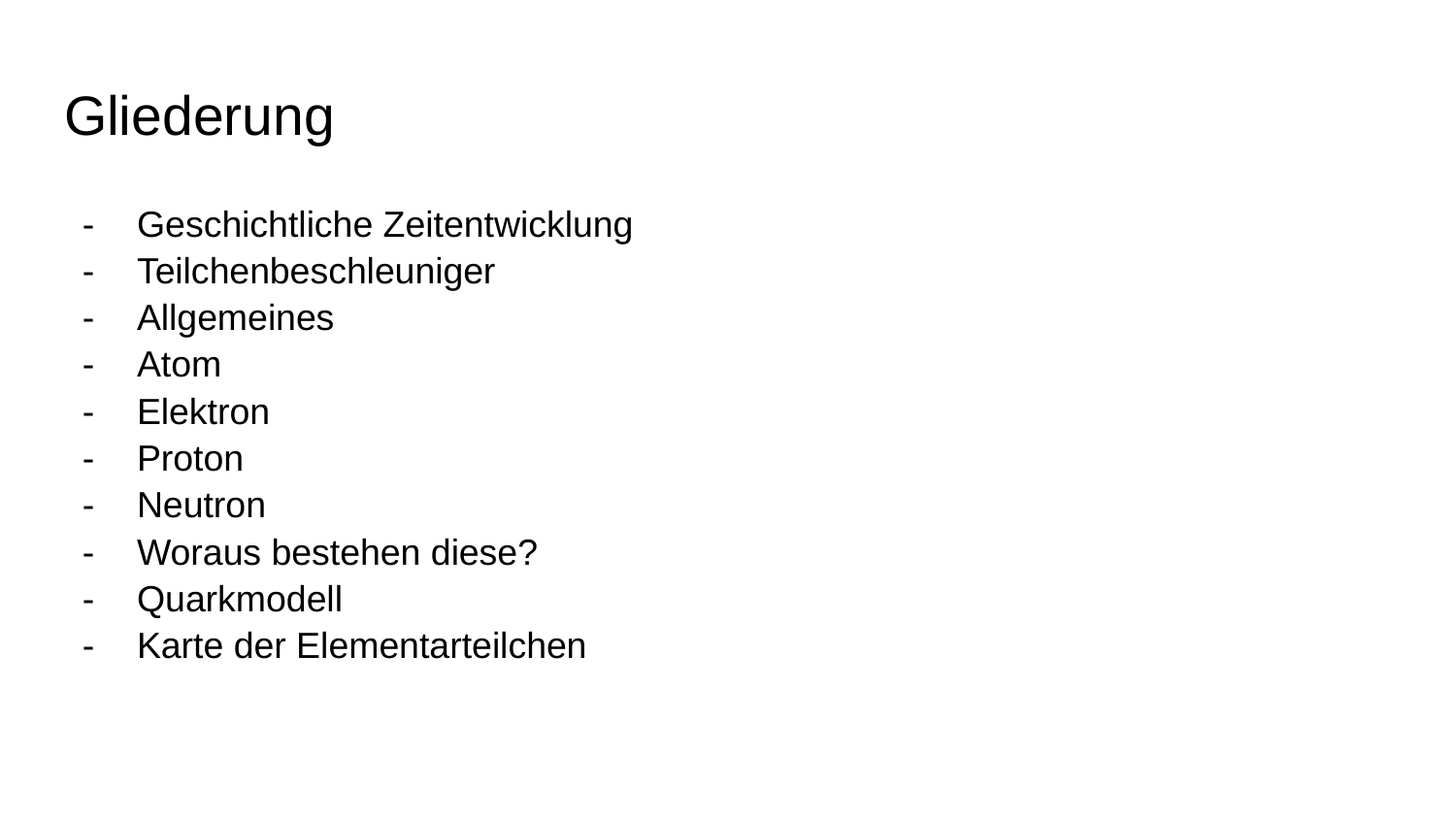

# Gliederung
Geschichtliche Zeitentwicklung
Teilchenbeschleuniger
Allgemeines
Atom
Elektron
Proton
Neutron
Woraus bestehen diese?
Quarkmodell
Karte der Elementarteilchen